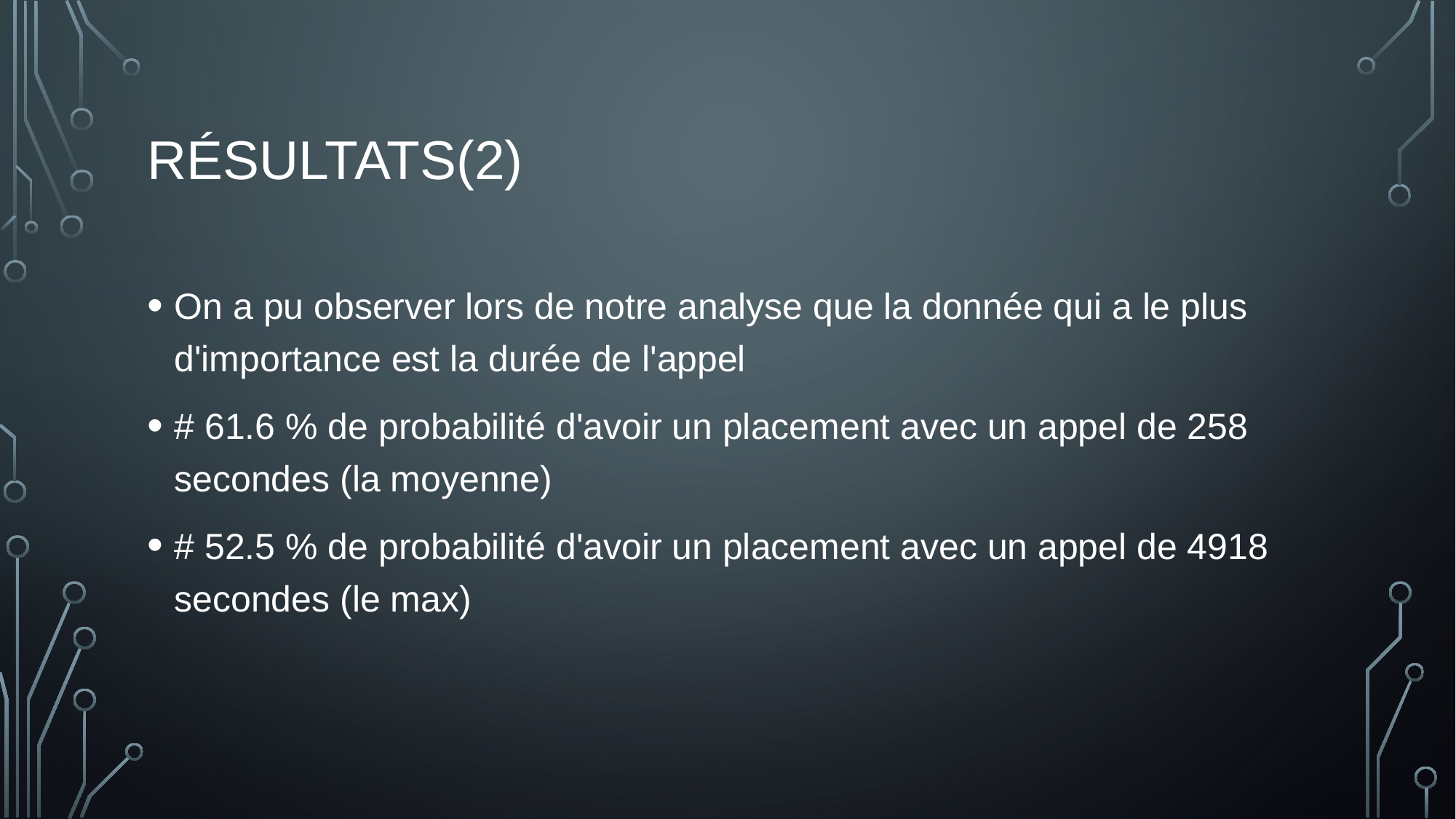

# Résultats(2)
On a pu observer lors de notre analyse que la donnée qui a le plus d'importance est la durée de l'appel
# 61.6 % de probabilité d'avoir un placement avec un appel de 258 secondes (la moyenne)
# 52.5 % de probabilité d'avoir un placement avec un appel de 4918 secondes (le max)